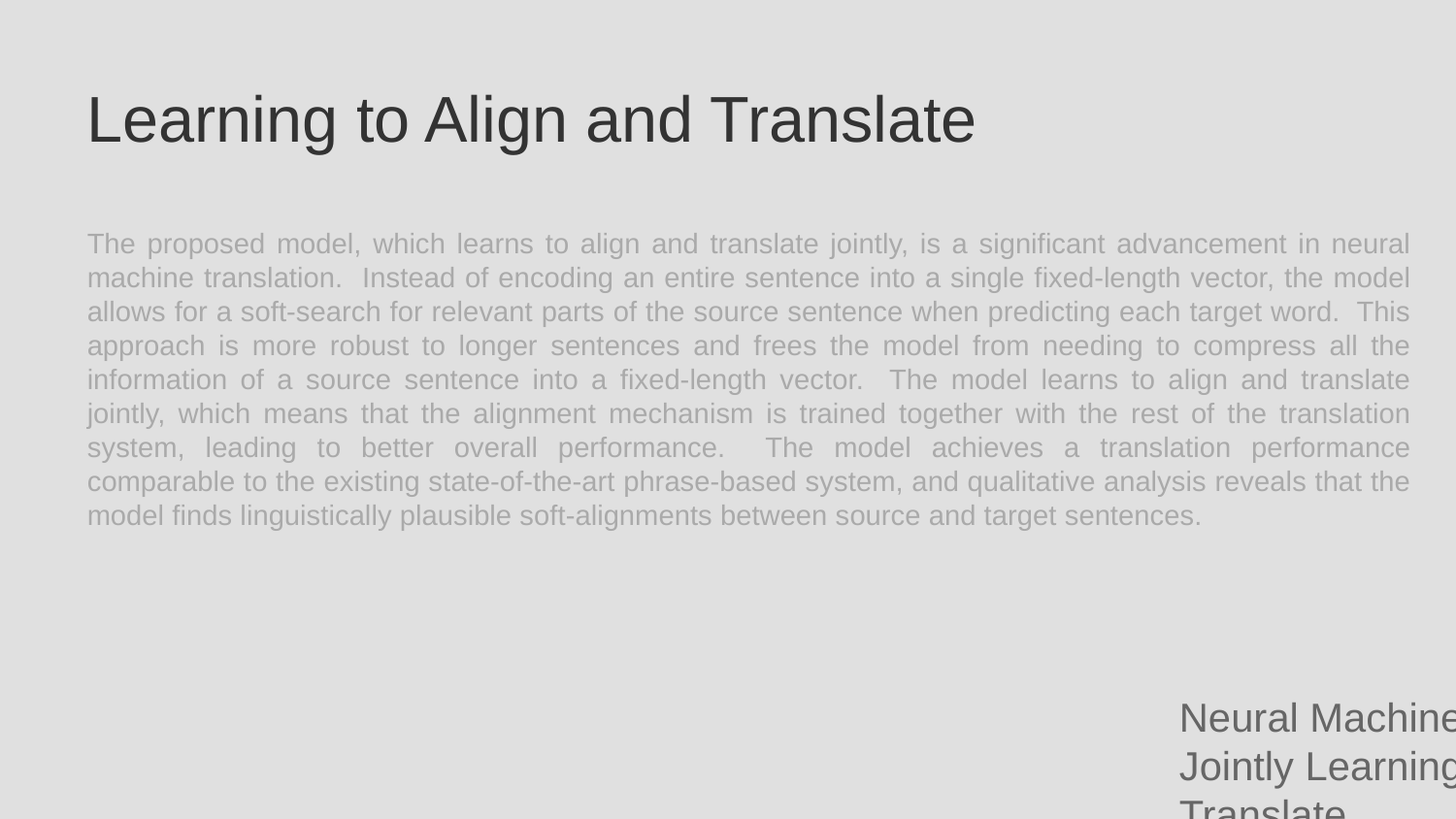

Learning to Align and Translate
The proposed model, which learns to align and translate jointly, is a significant advancement in neural machine translation.  Instead of encoding an entire sentence into a single fixed-length vector, the model allows for a soft-search for relevant parts of the source sentence when predicting each target word.  This approach is more robust to longer sentences and frees the model from needing to compress all the information of a source sentence into a fixed-length vector.  The model learns to align and translate jointly, which means that the alignment mechanism is trained together with the rest of the translation system, leading to better overall performance.  The model achieves a translation performance comparable to the existing state-of-the-art phrase-based system, and qualitative analysis reveals that the model finds linguistically plausible soft-alignments between source and target sentences.
Neural Machine Translation by Jointly Learning to Align and Translate